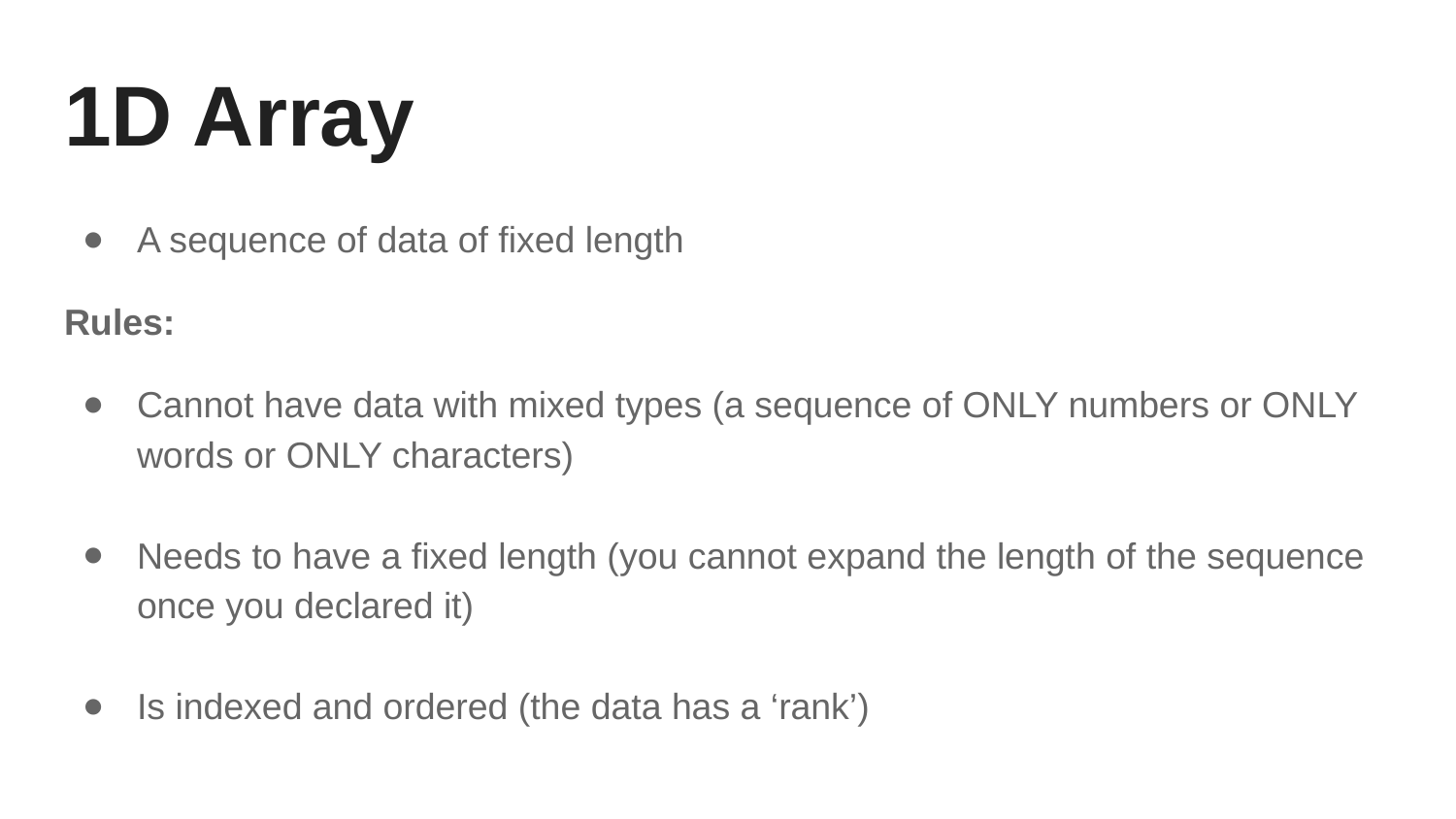

# 1D Array
A sequence of data of fixed length
Rules:
Cannot have data with mixed types (a sequence of ONLY numbers or ONLY words or ONLY characters)
Needs to have a fixed length (you cannot expand the length of the sequence once you declared it)
Is indexed and ordered (the data has a ‘rank’)